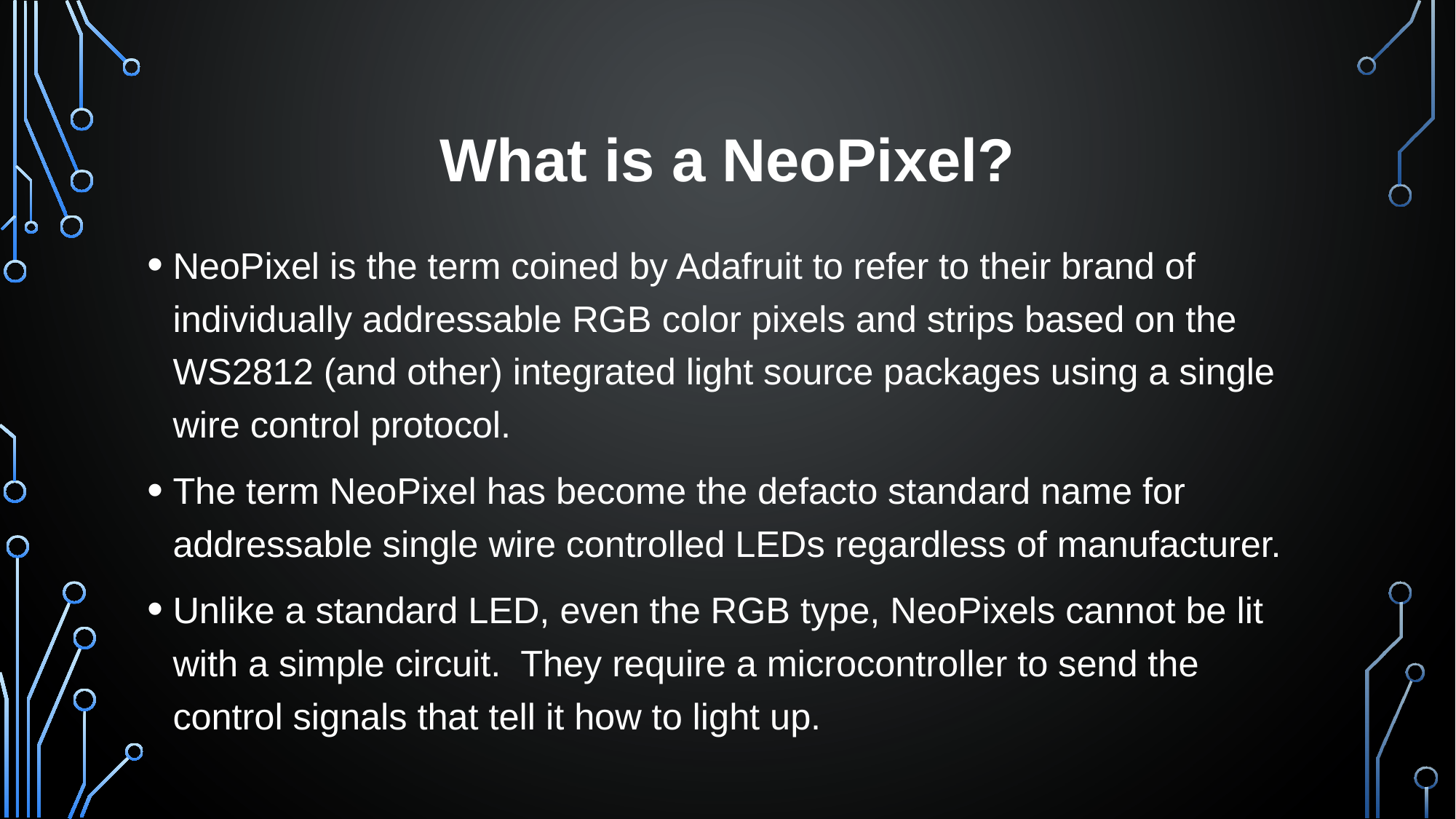

# What is a NeoPixel?
NeoPixel is the term coined by Adafruit to refer to their brand of individually addressable RGB color pixels and strips based on the WS2812 (and other) integrated light source packages using a single wire control protocol.
The term NeoPixel has become the defacto standard name for addressable single wire controlled LEDs regardless of manufacturer.
Unlike a standard LED, even the RGB type, NeoPixels cannot be lit with a simple circuit.  They require a microcontroller to send the control signals that tell it how to light up.